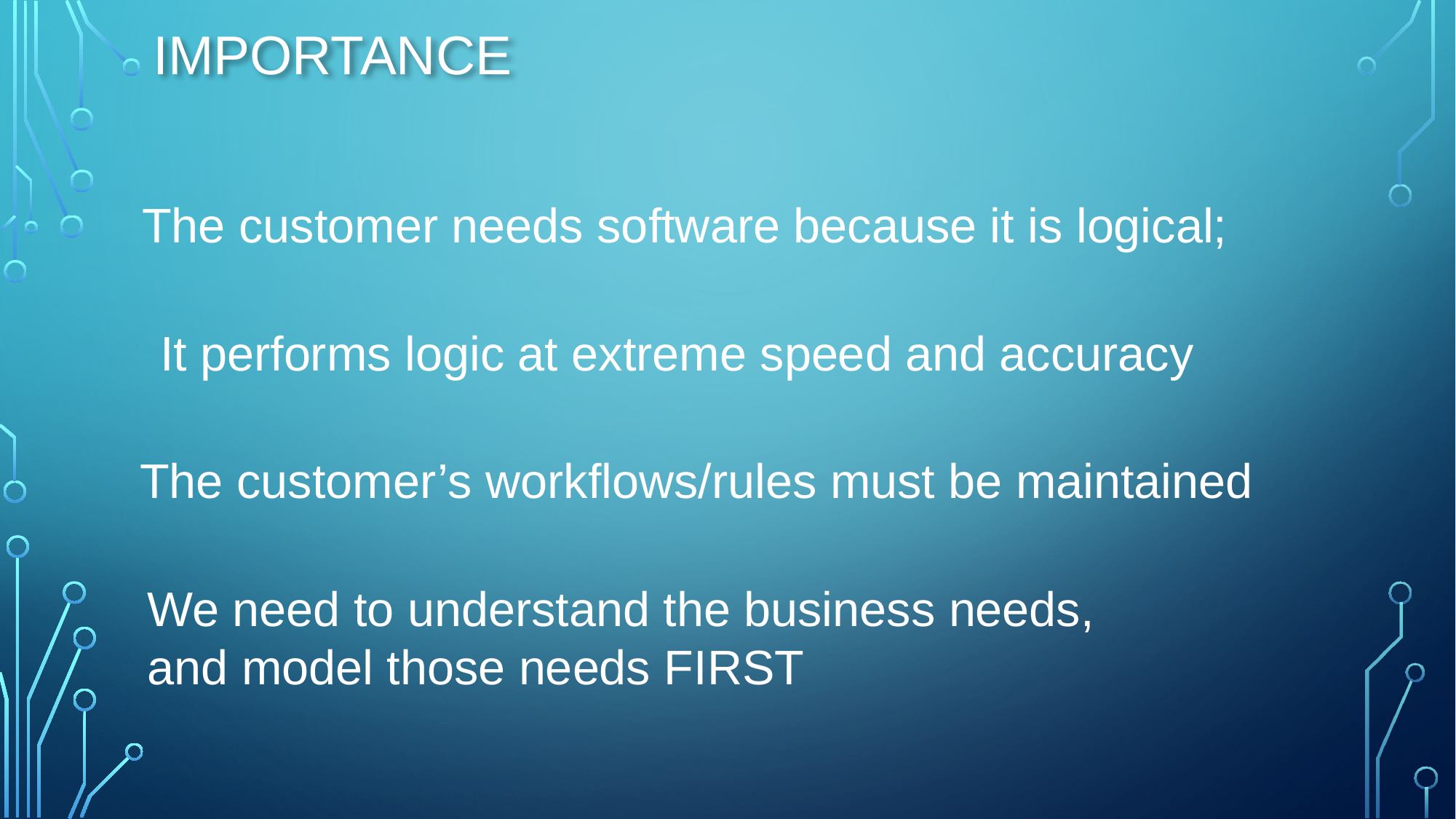

# Importance
The customer needs software because it is logical;
It performs logic at extreme speed and accuracy
The customer’s workflows/rules must be maintained
We need to understand the business needs,
and model those needs FIRST